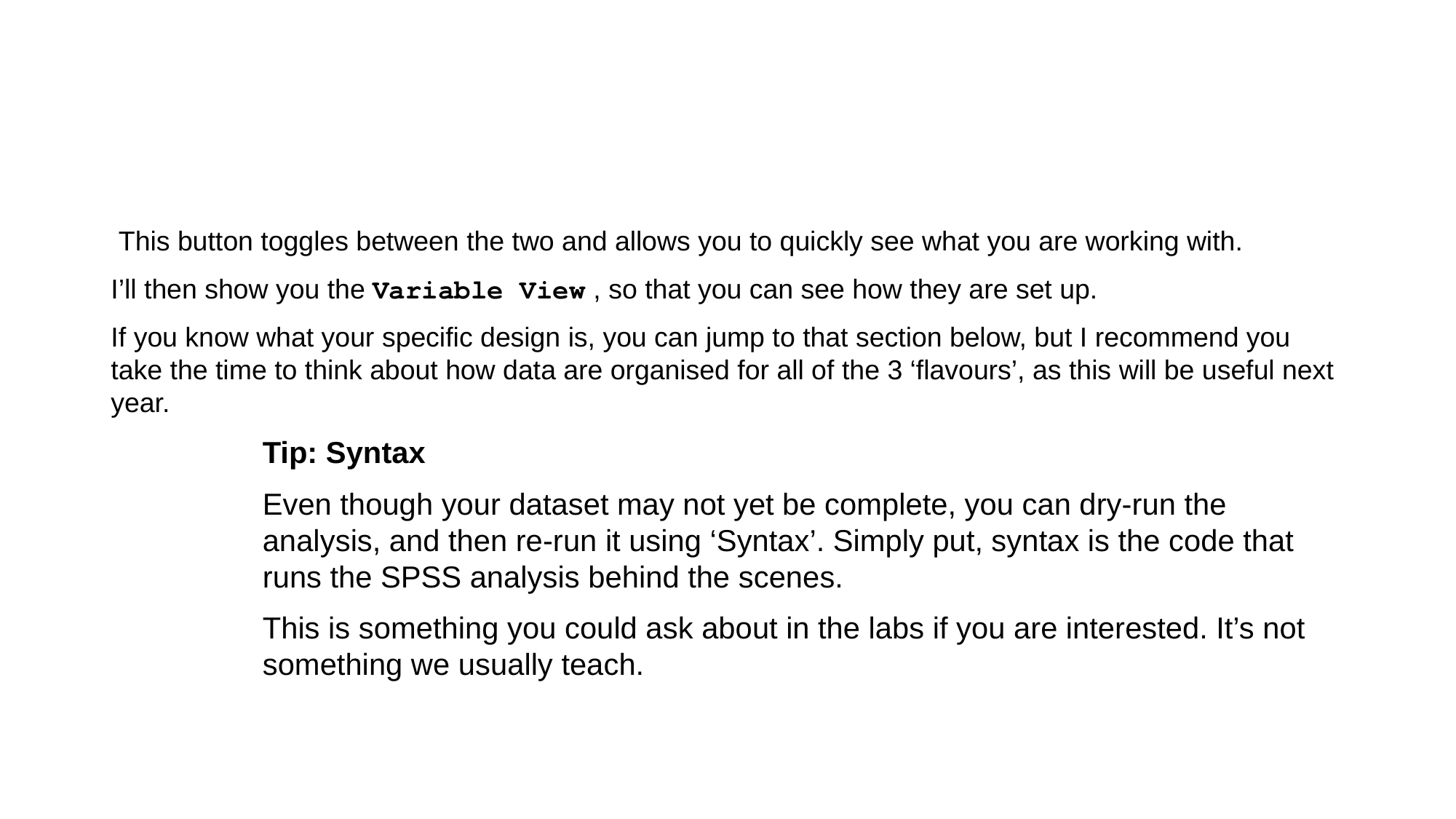

This button toggles between the two and allows you to quickly see what you are working with.
I’ll then show you the Variable View , so that you can see how they are set up.
If you know what your specific design is, you can jump to that section below, but I recommend you take the time to think about how data are organised for all of the 3 ‘flavours’, as this will be useful next year.
Tip: Syntax
Even though your dataset may not yet be complete, you can dry-run the analysis, and then re-run it using ‘Syntax’. Simply put, syntax is the code that runs the SPSS analysis behind the scenes.
This is something you could ask about in the labs if you are interested. It’s not something we usually teach.